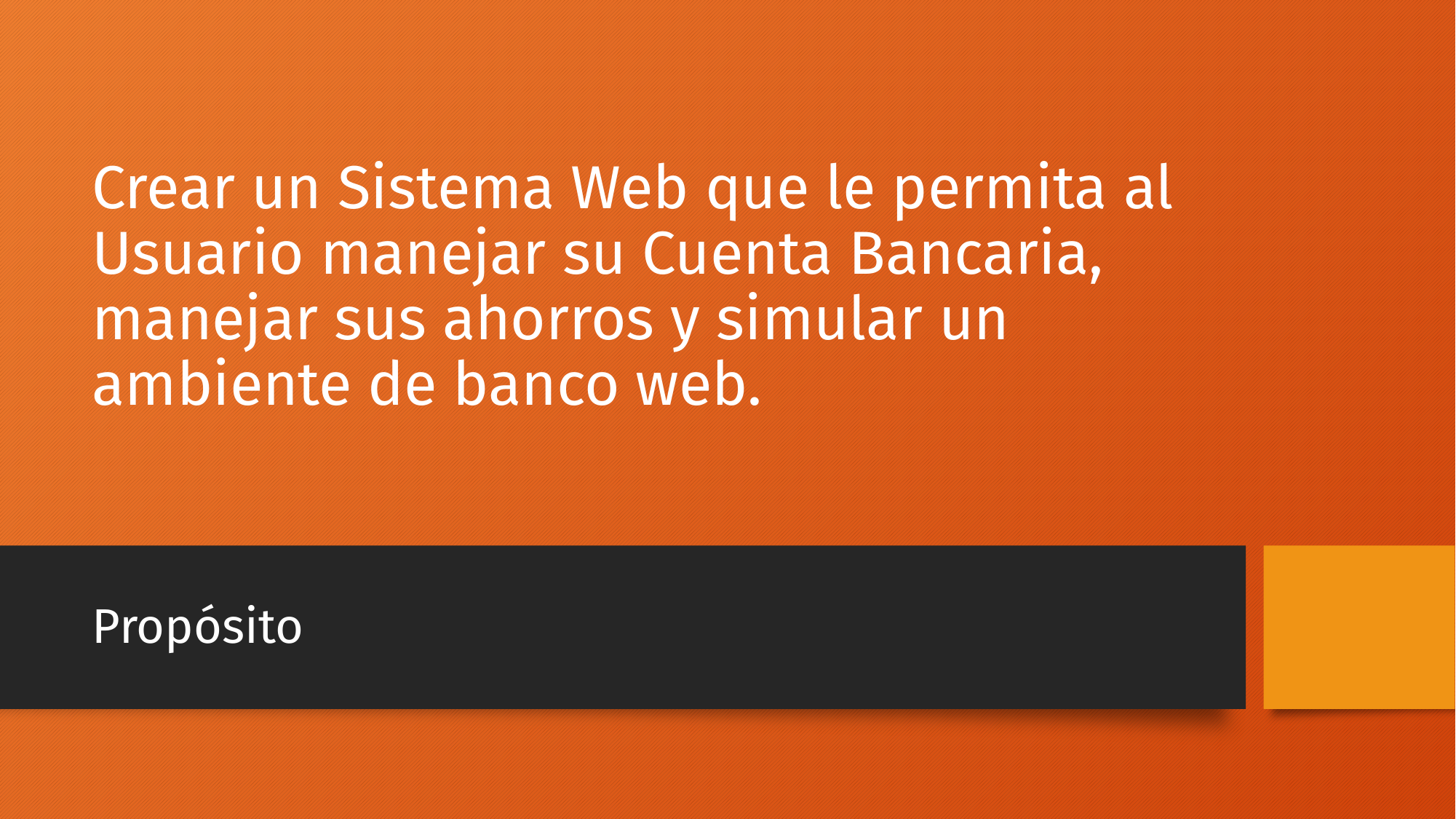

# Crear un Sistema Web que le permita al Usuario manejar su Cuenta Bancaria, manejar sus ahorros y simular un ambiente de banco web.
Propósito